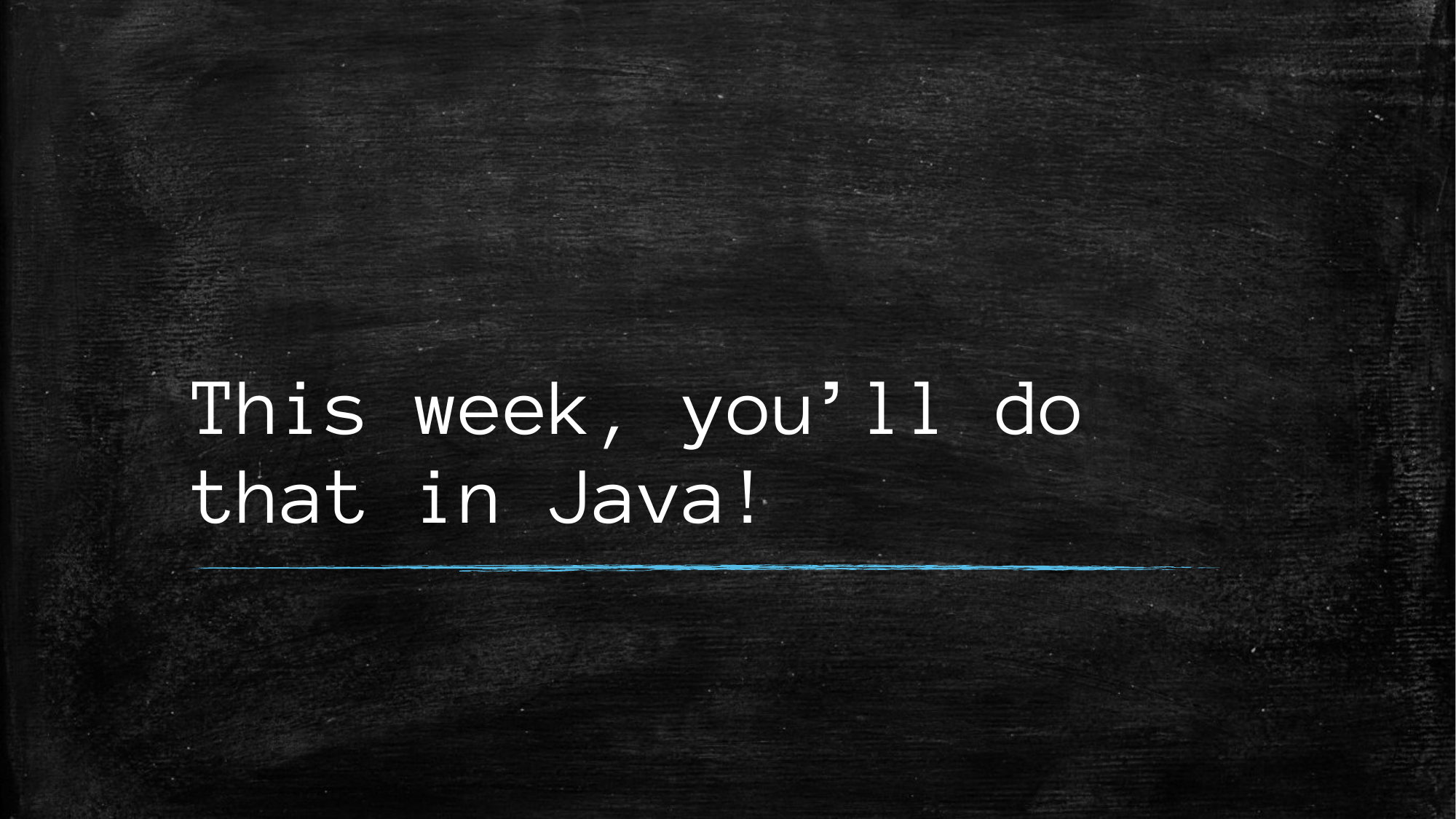

# This week, you’ll do that in Java!